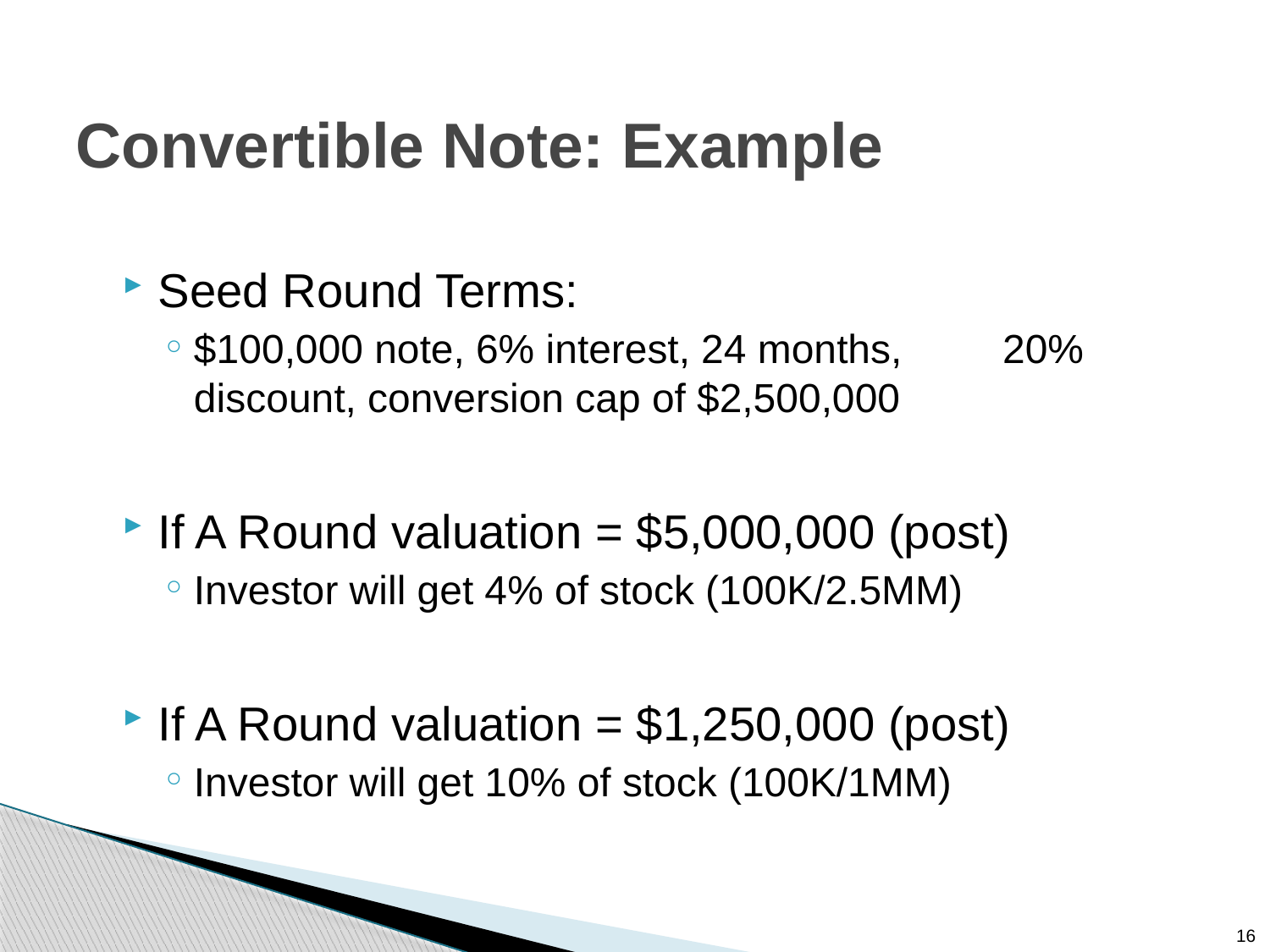

# Convertible Note: Example
Seed Round Terms:
$100,000 note, 6% interest, 24 months,         20% discount, conversion cap of $2,500,000

If A Round valuation = $5,000,000 (post)
Investor will get 4% of stock (100K/2.5MM)

If A Round valuation = $1,250,000 (post)
Investor will get 10% of stock (100K/1MM)

16